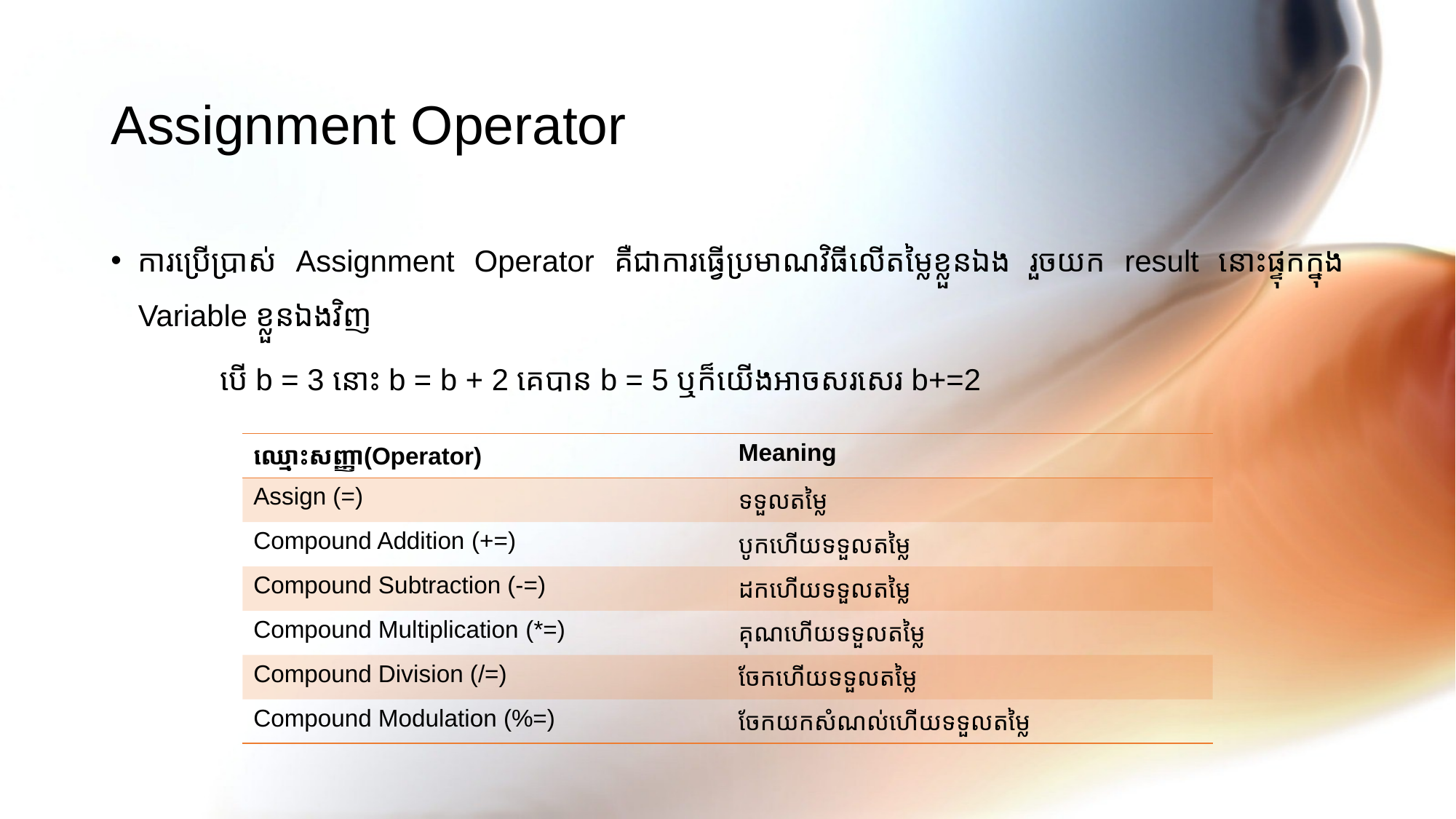

# Assignment Operator
ការប្រើប្រាស់ Assignment Operator គឺជាការធ្វើប្រមាណវិធីលើតម្លៃខ្លួនឯង រួចយក result នោះផ្ទុកក្នុង Variable ខ្លួនឯងវិញ
	បើ b = 3 នោះ b = b + 2 គេបាន b = 5 ឬក៏យើងអាចសរសេរ b+=2

| ឈ្មោះសញ្ញា(Operator) | Meaning |
| --- | --- |
| Assign (=) | ទទួលតម្លៃ |
| Compound Addition (+=) | បូកហើយទទួលតម្លៃ |
| Compound Subtraction (-=) | ដកហើយទទួលតម្លៃ |
| Compound Multiplication (\*=) | គុណហើយទទួលតម្លៃ |
| Compound Division (/=) | ចែកហើយទទួលតម្លៃ |
| Compound Modulation (%=) | ចែកយកសំណល់ហើយទទួលតម្លៃ |